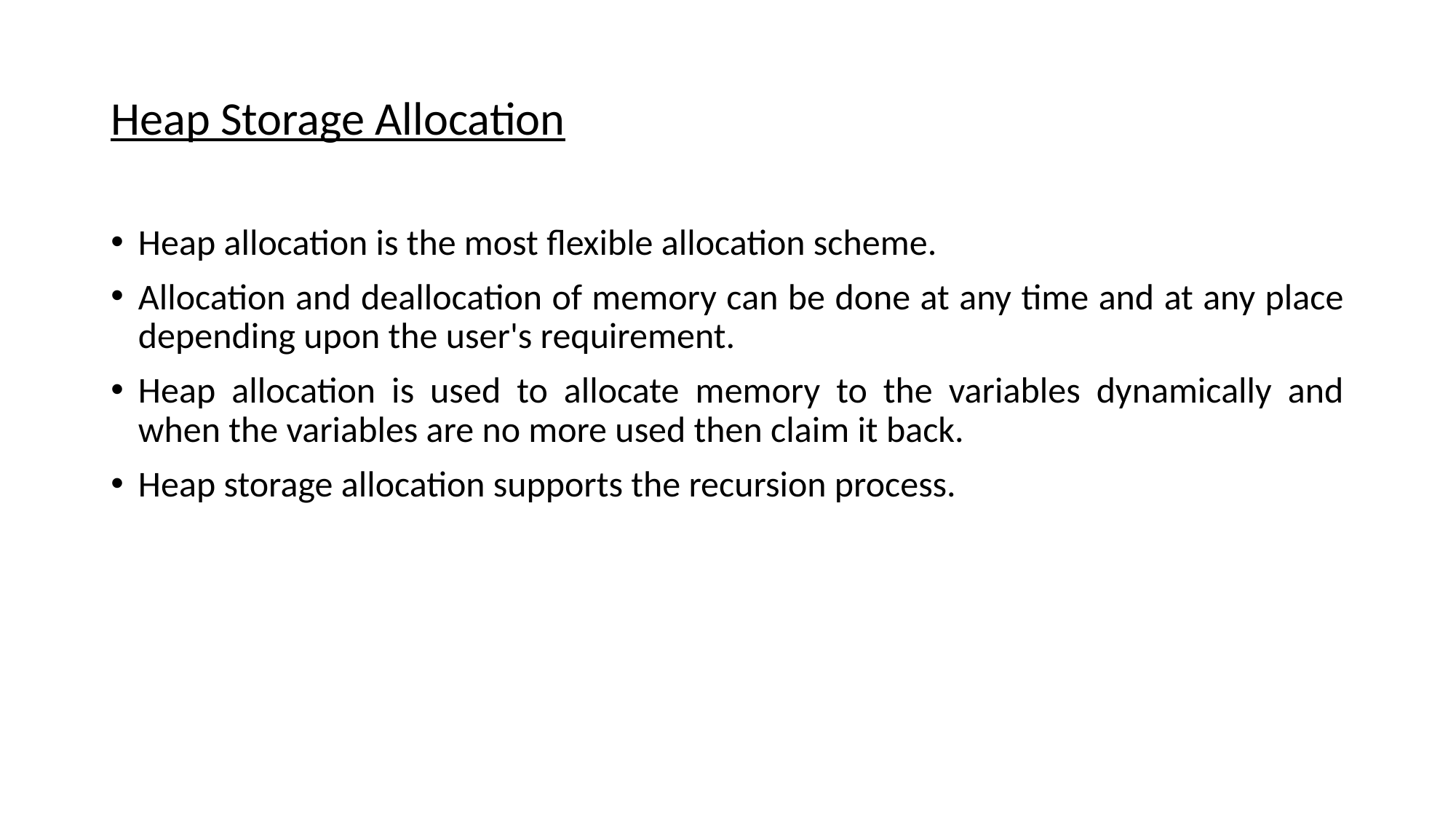

# Heap Storage Allocation
Heap allocation is the most flexible allocation scheme.
Allocation and deallocation of memory can be done at any time and at any place depending upon the user's requirement.
Heap allocation is used to allocate memory to the variables dynamically and when the variables are no more used then claim it back.
Heap storage allocation supports the recursion process.